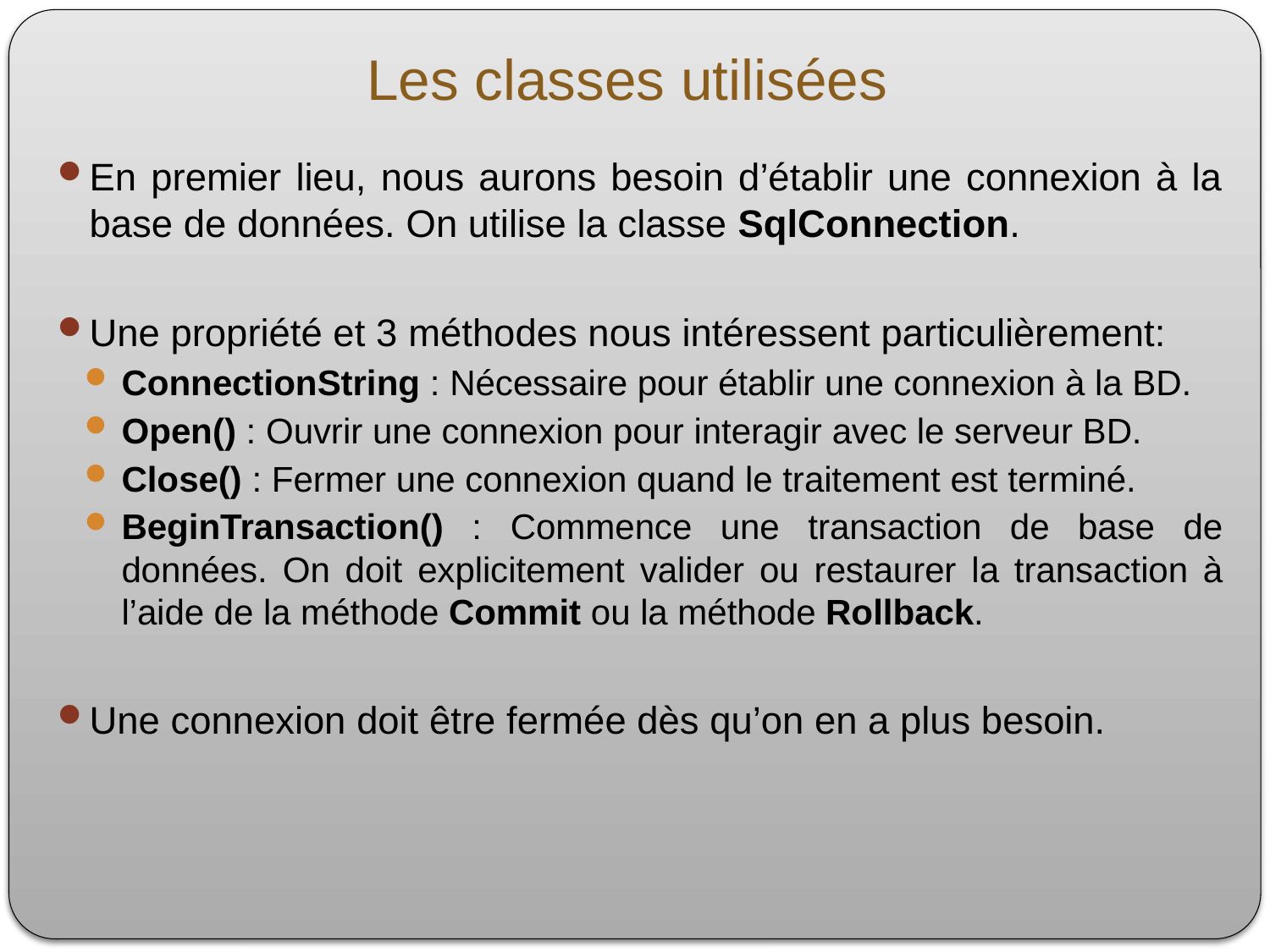

# Les classes utilisées
En premier lieu, nous aurons besoin d’établir une connexion à la base de données. On utilise la classe SqlConnection.

Une propriété et 3 méthodes nous intéressent particulièrement:
ConnectionString : Nécessaire pour établir une connexion à la BD.
Open() : Ouvrir une connexion pour interagir avec le serveur BD.
Close() : Fermer une connexion quand le traitement est terminé.
BeginTransaction() : Commence une transaction de base de données. On doit explicitement valider ou restaurer la transaction à l’aide de la méthode Commit ou la méthode Rollback.

Une connexion doit être fermée dès qu’on en a plus besoin.